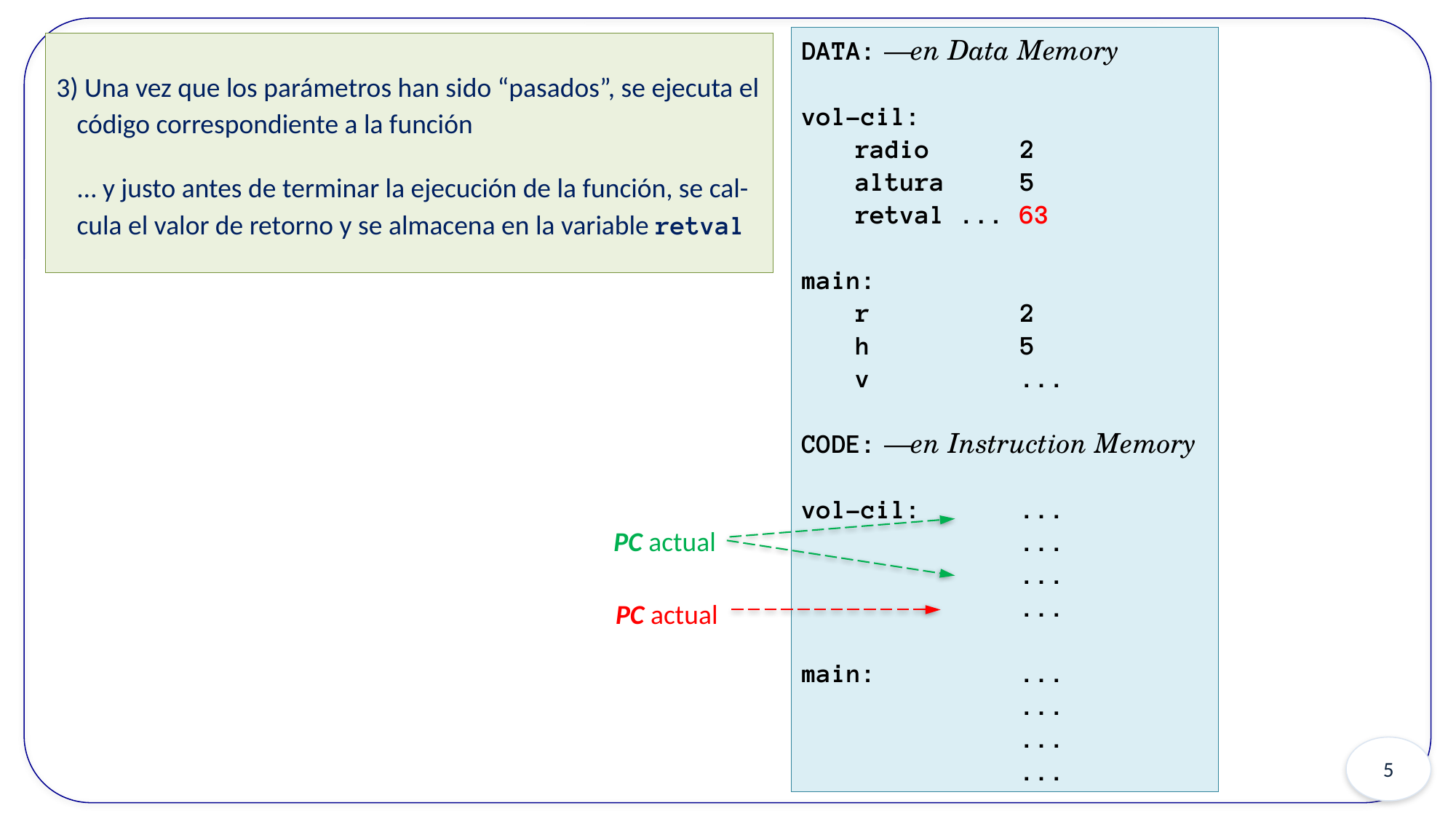

DATA: —en Data Memory

vol-cil:
	radio	 	2
	altura	5
	retval ... 63

main:
	r		2
	h		5
	v		...

CODE: —en Instruction Memory

vol-cil:		...
			...
			...
			...

main:		...
			...
			...
			...
3) Una vez que los parámetros han sido “pasados”, se ejecuta el código correspondiente a la función
… y justo antes de terminar la ejecución de la función, se cal-cula el valor de retorno y se almacena en la variable retval
PC actual
PC actual